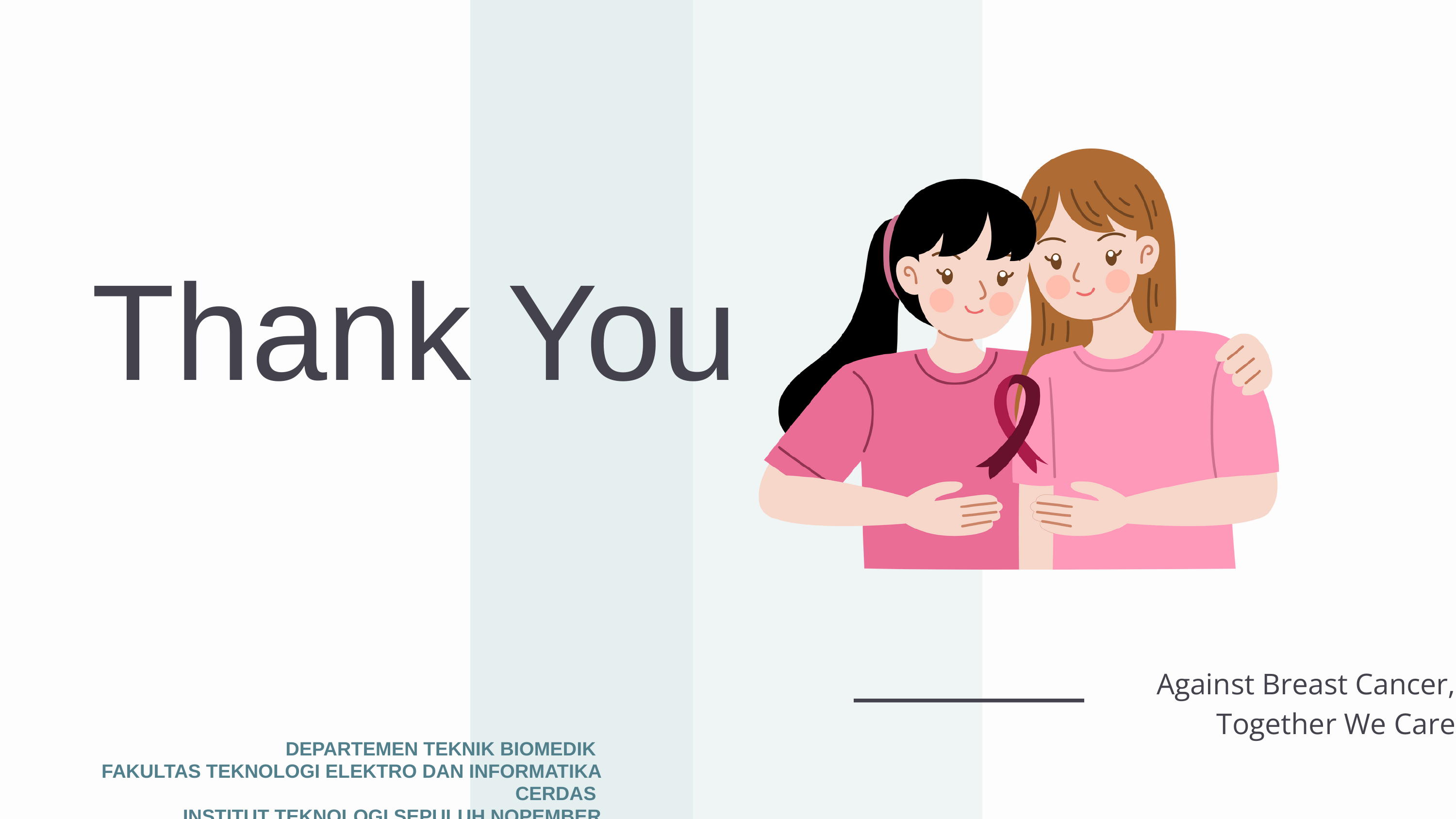

Thank You
Against Breast Cancer,
Together We Care

DEPARTEMEN TEKNIK BIOMEDIK
FAKULTAS TEKNOLOGI ELEKTRO DAN INFORMATIKA CERDAS
INSTITUT TEKNOLOGI SEPULUH NOPEMBER